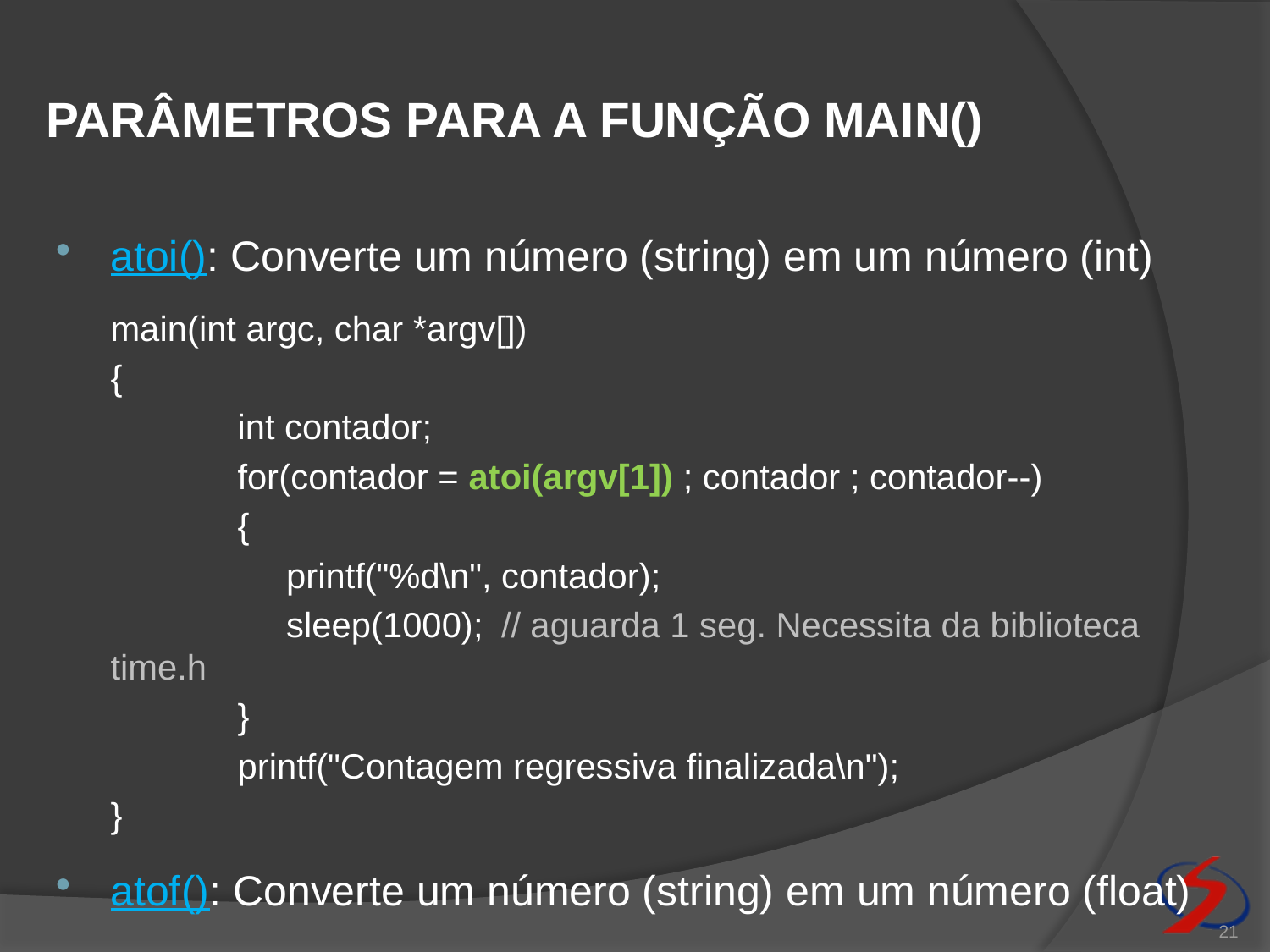

# Parâmetros para a função main()
atoi(): Converte um número (string) em um número (int)

	main(int argc, char *argv[])
	{
		int contador;
		for(contador = atoi(argv[1]) ; contador ; contador--)
		{
		     printf("%d\n", contador);
		     sleep(1000);	 // aguarda 1 seg. Necessita da biblioteca time.h
		}
		printf("Contagem regressiva finalizada\n");
	}

atof(): Converte um número (string) em um número (float)

21